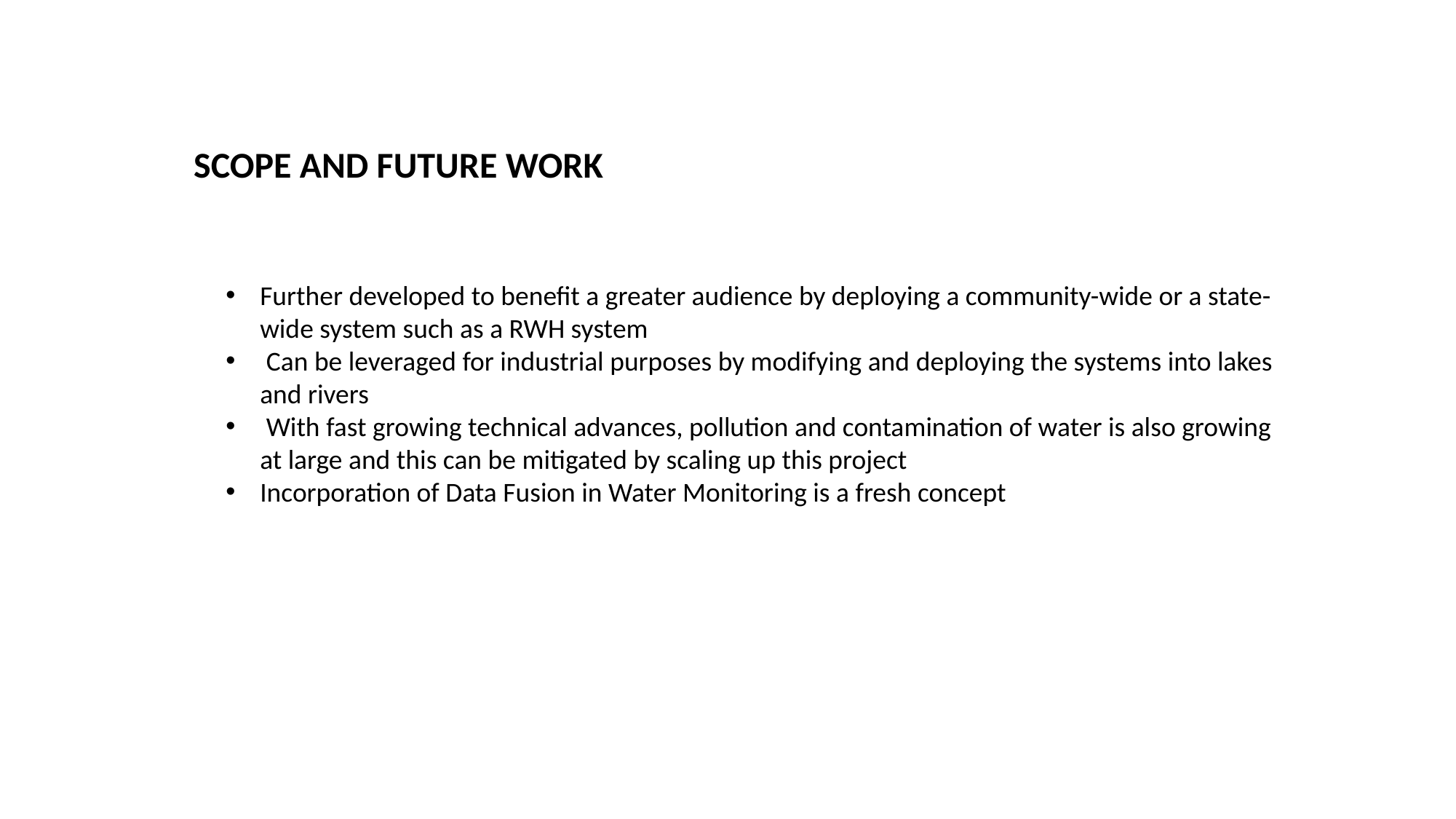

SCOPE AND FUTURE WORK
Further developed to benefit a greater audience by deploying a community-wide or a state-wide system such as a RWH system
 Can be leveraged for industrial purposes by modifying and deploying the systems into lakes and rivers
 With fast growing technical advances, pollution and contamination of water is also growing at large and this can be mitigated by scaling up this project
Incorporation of Data Fusion in Water Monitoring is a fresh concept